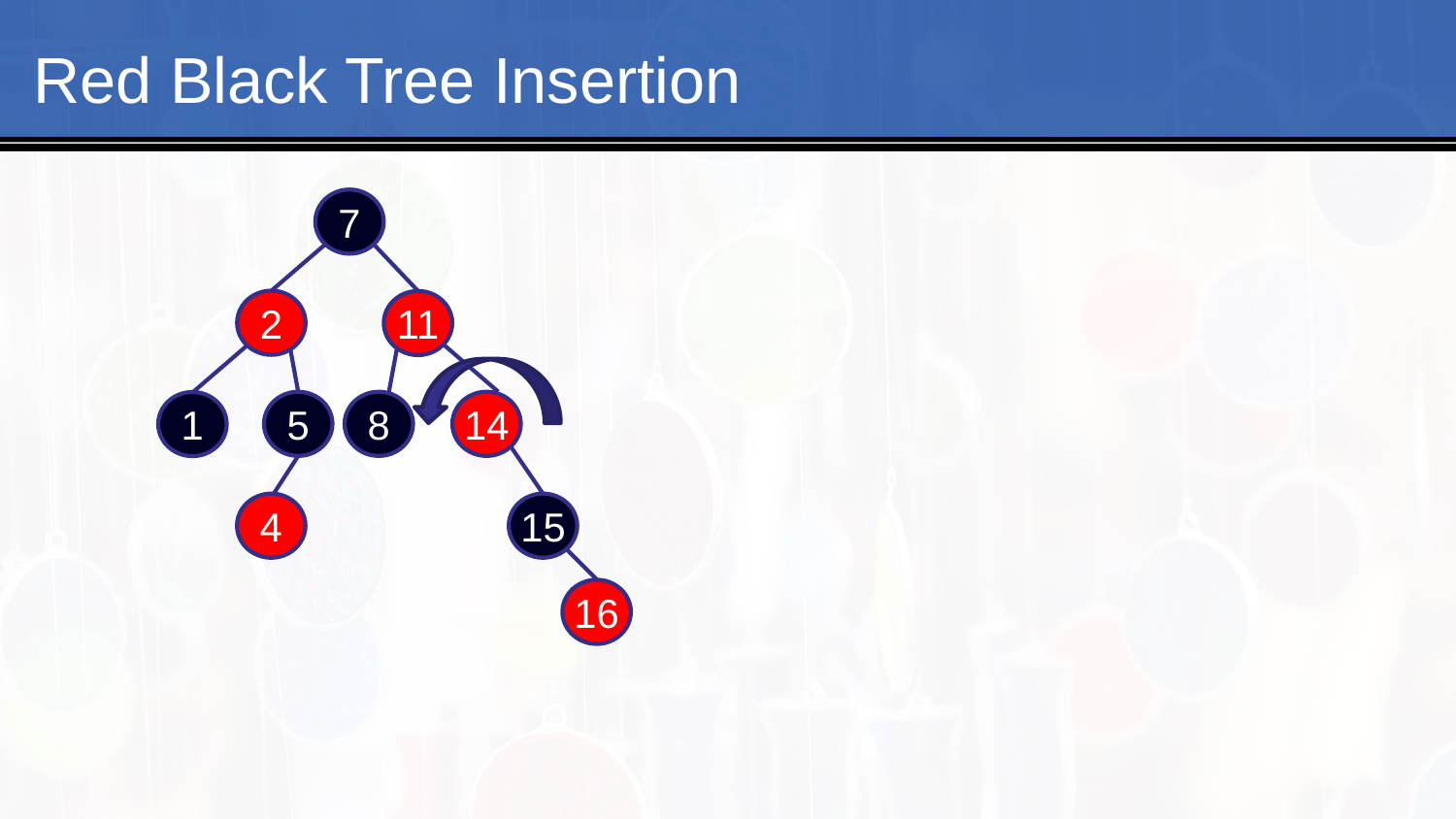

# 12
Red Black Tree Insertion
7
2
11

5
8
14
1
4
15
16